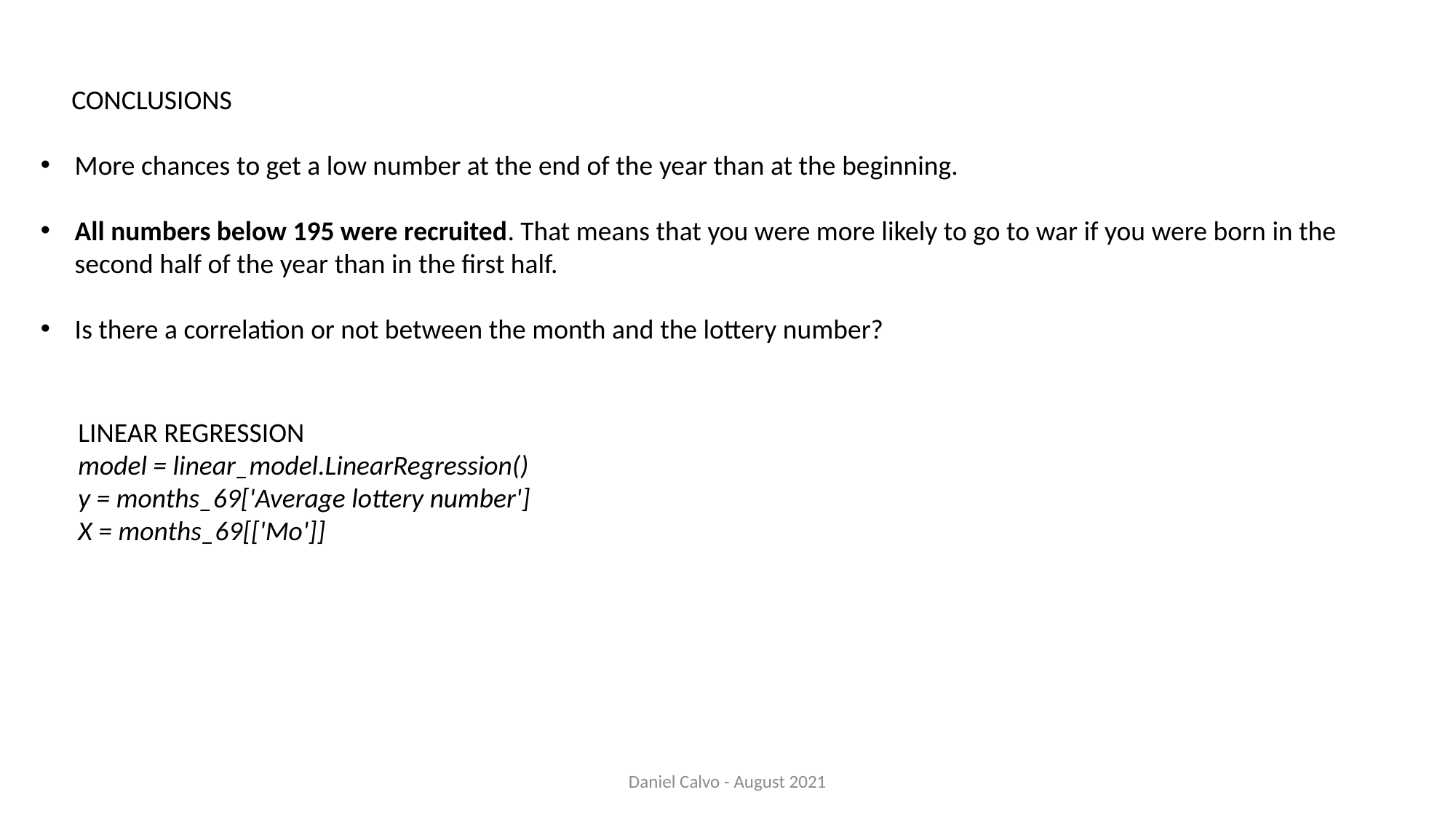

CONCLUSIONS

More chances to get a low number at the end of the year than at the beginning.

All numbers below 195 were recruited. That means that you were more likely to go to war if you were born in the  second half of the year than in the first half.

Is there a correlation or not between the month and the lottery number?

      LINEAR REGRESSION
      model = linear_model.LinearRegression()
      y = months_69['Average lottery number']
      X = months_69[['Mo']]

Daniel Calvo - August 2021